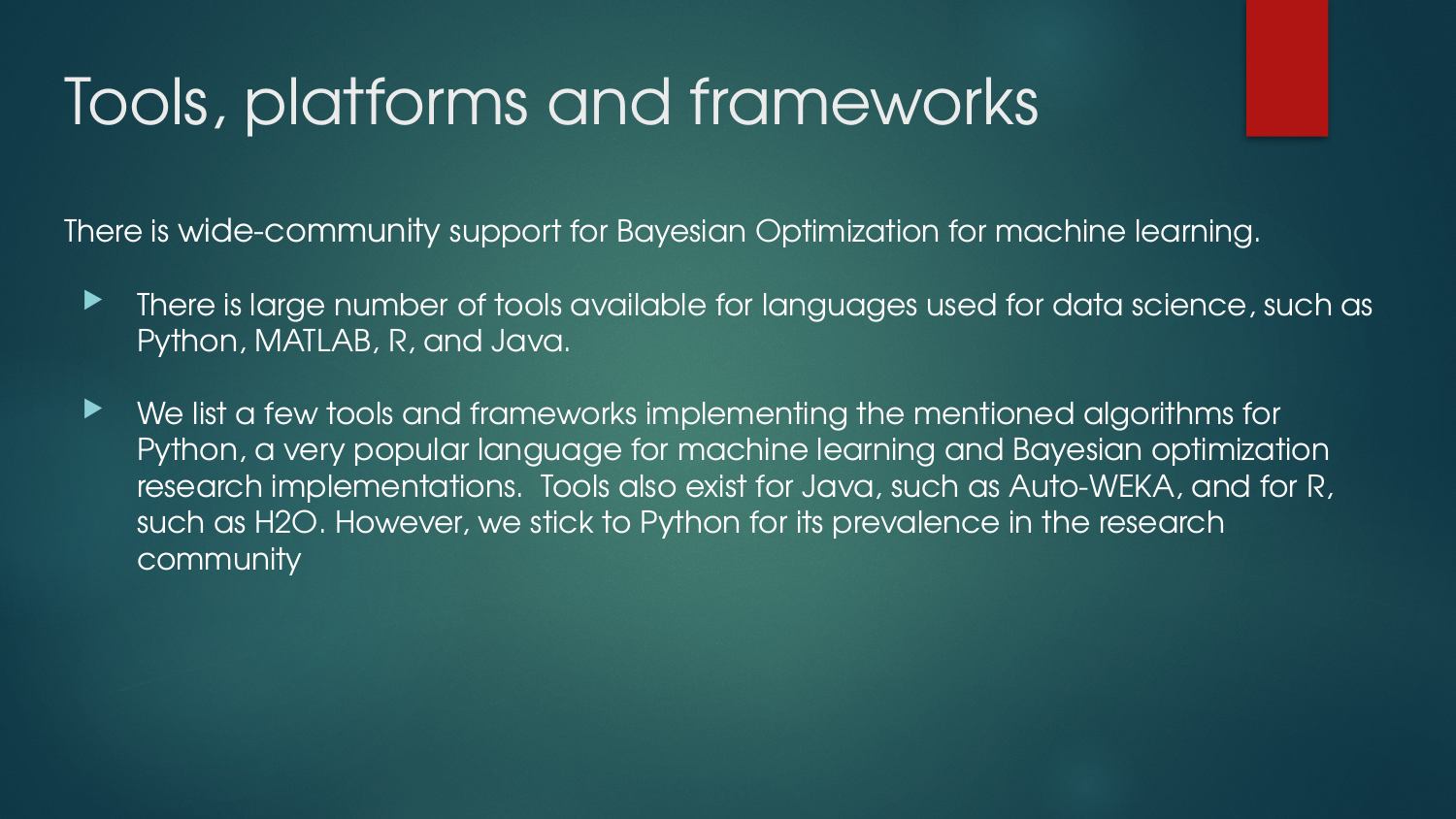

# Tools, platforms and frameworks
There is wide-community support for Bayesian Optimization for machine learning.

There is large number of tools available for languages used for data science, such as Python, MATLAB, R, and Java.

We list a few tools and frameworks implementing the mentioned algorithms for Python, a very popular language for machine learning and Bayesian optimization research implementations.  Tools also exist for Java, such as Auto-WEKA, and for R, such as H2O. However, we stick to Python for its prevalence in the research community